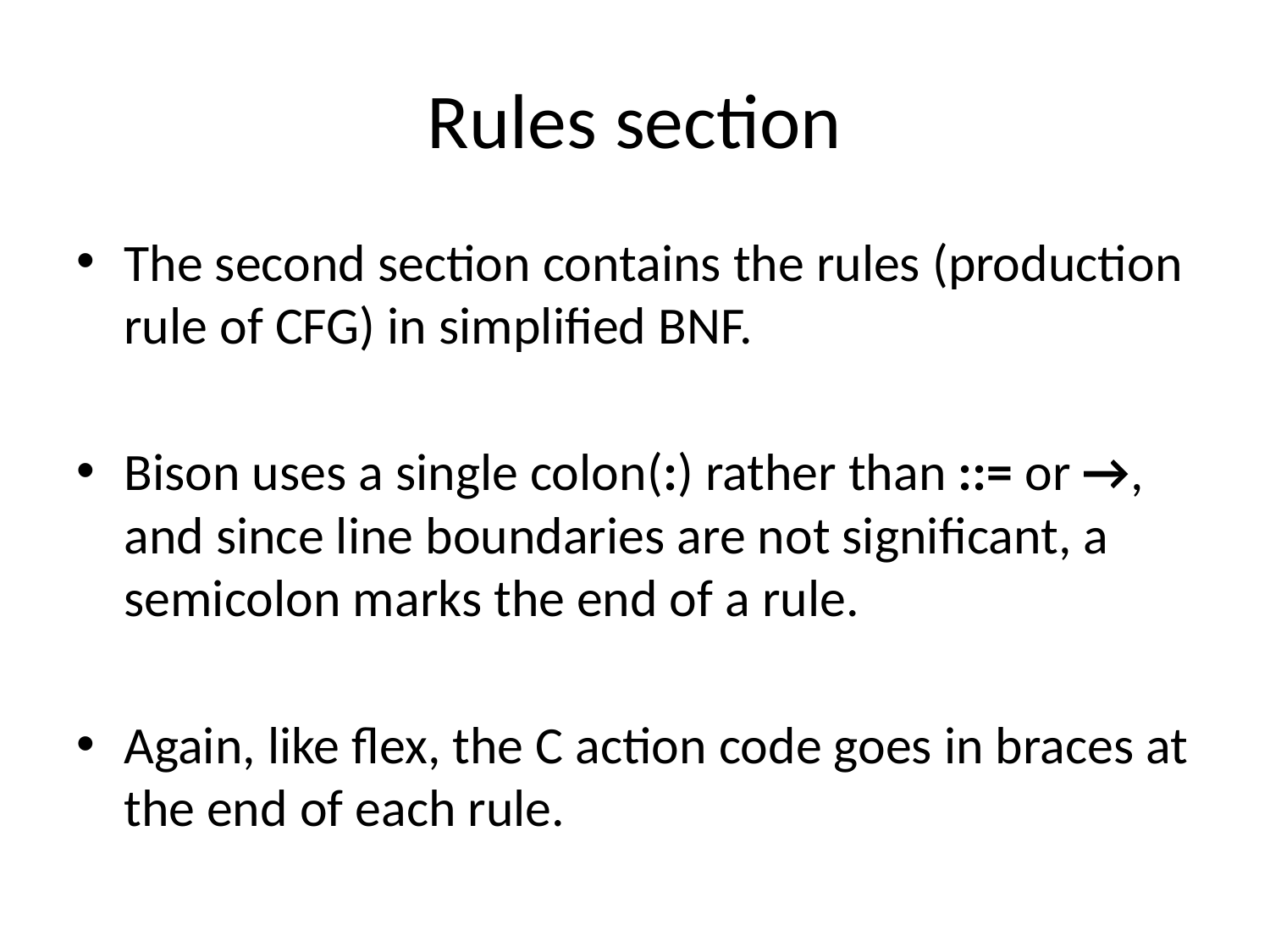

# Rules section
The second section contains the rules (production rule of CFG) in simplified BNF.

Bison uses a single colon(:) rather than ::= or →, and since line boundaries are not significant, a semicolon marks the end of a rule.

Again, like flex, the C action code goes in braces at the end of each rule.